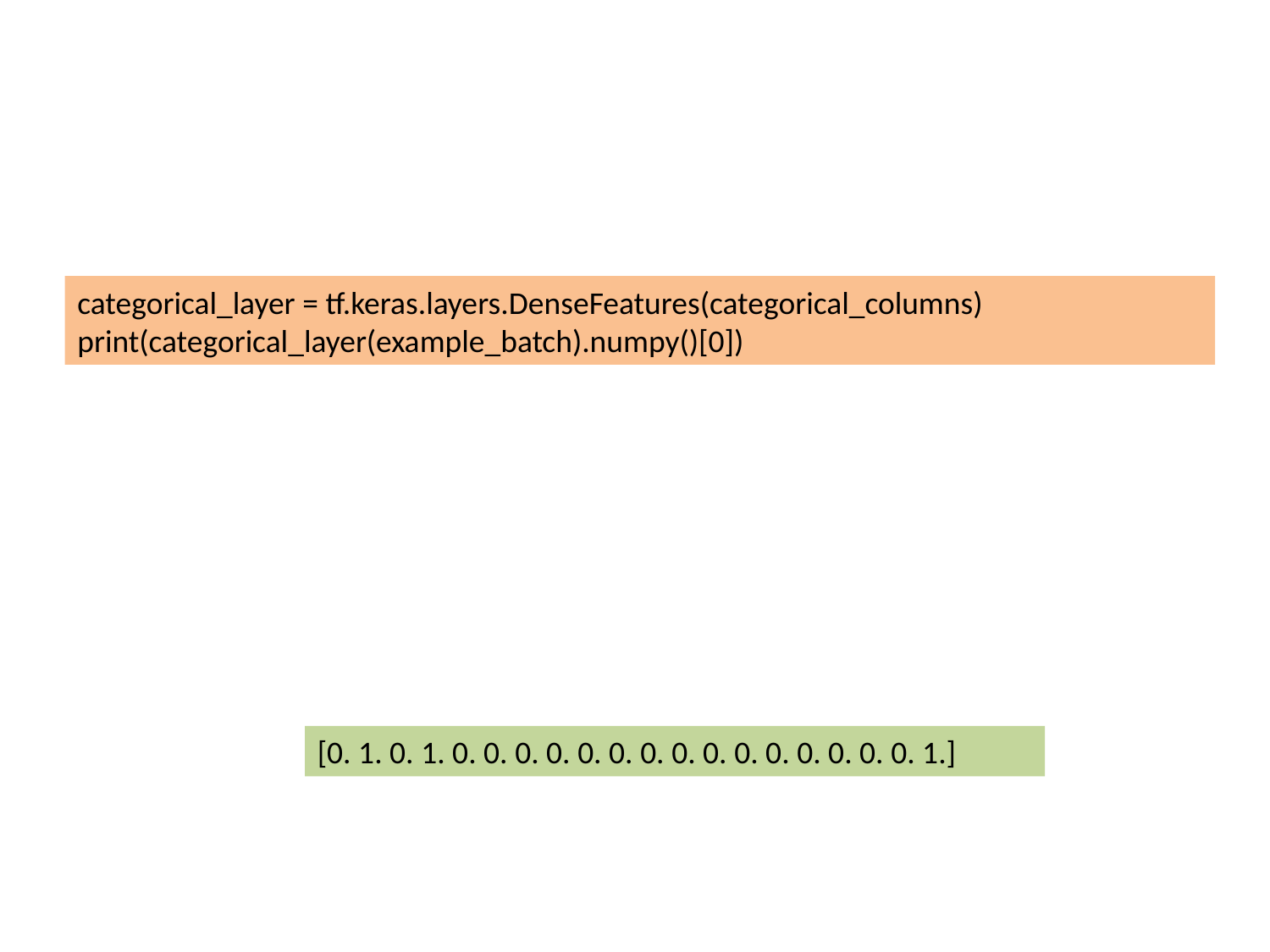

#
categorical_layer = tf.keras.layers.DenseFeatures(categorical_columns)
print(categorical_layer(example_batch).numpy()[0])
[0. 1. 0. 1. 0. 0. 0. 0. 0. 0. 0. 0. 0. 0. 0. 0. 0. 0. 0. 1.]